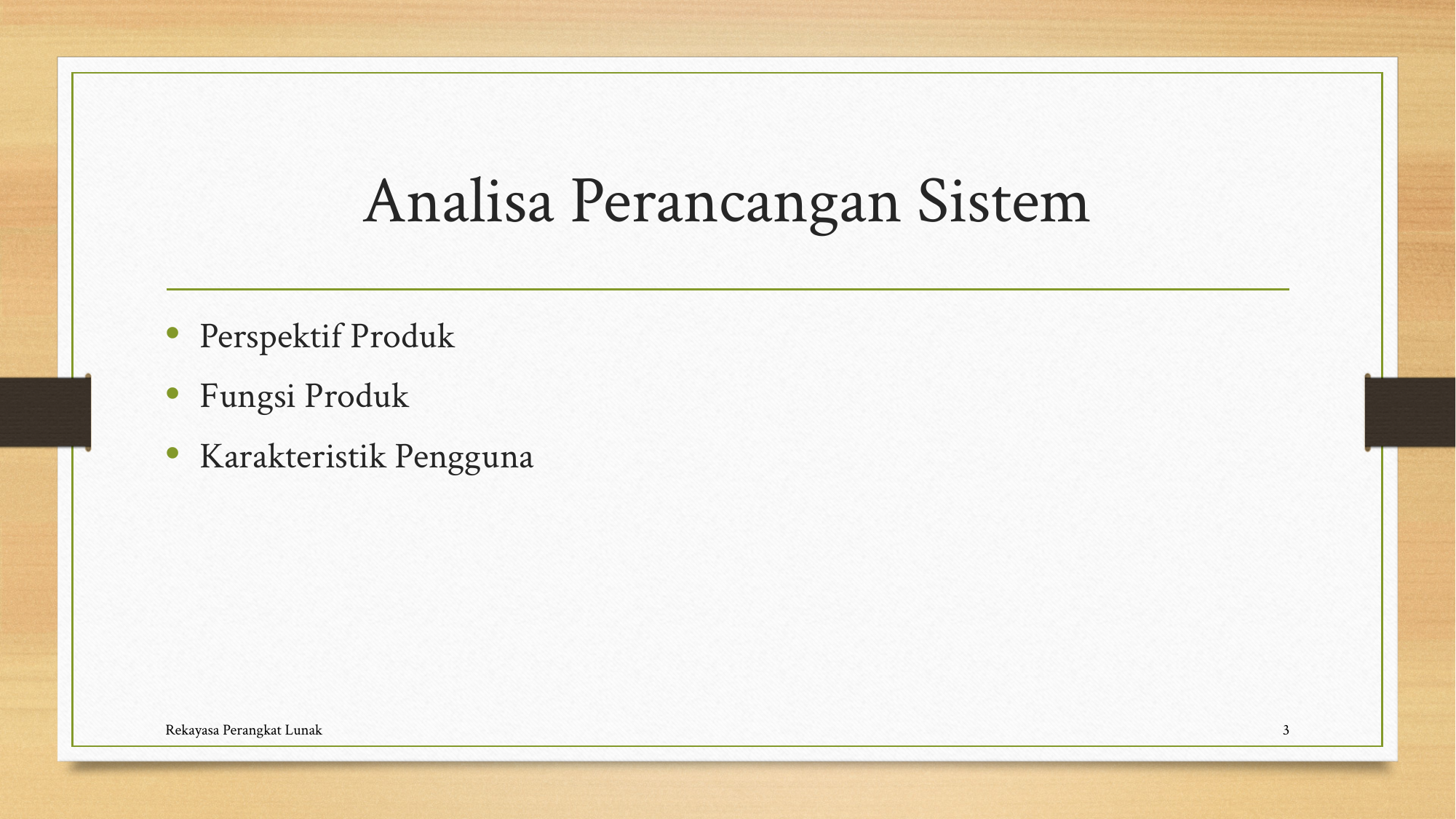

# Analisa Perancangan Sistem
Perspektif Produk
Fungsi Produk
Karakteristik Pengguna

Rekayasa Perangkat Lunak
3